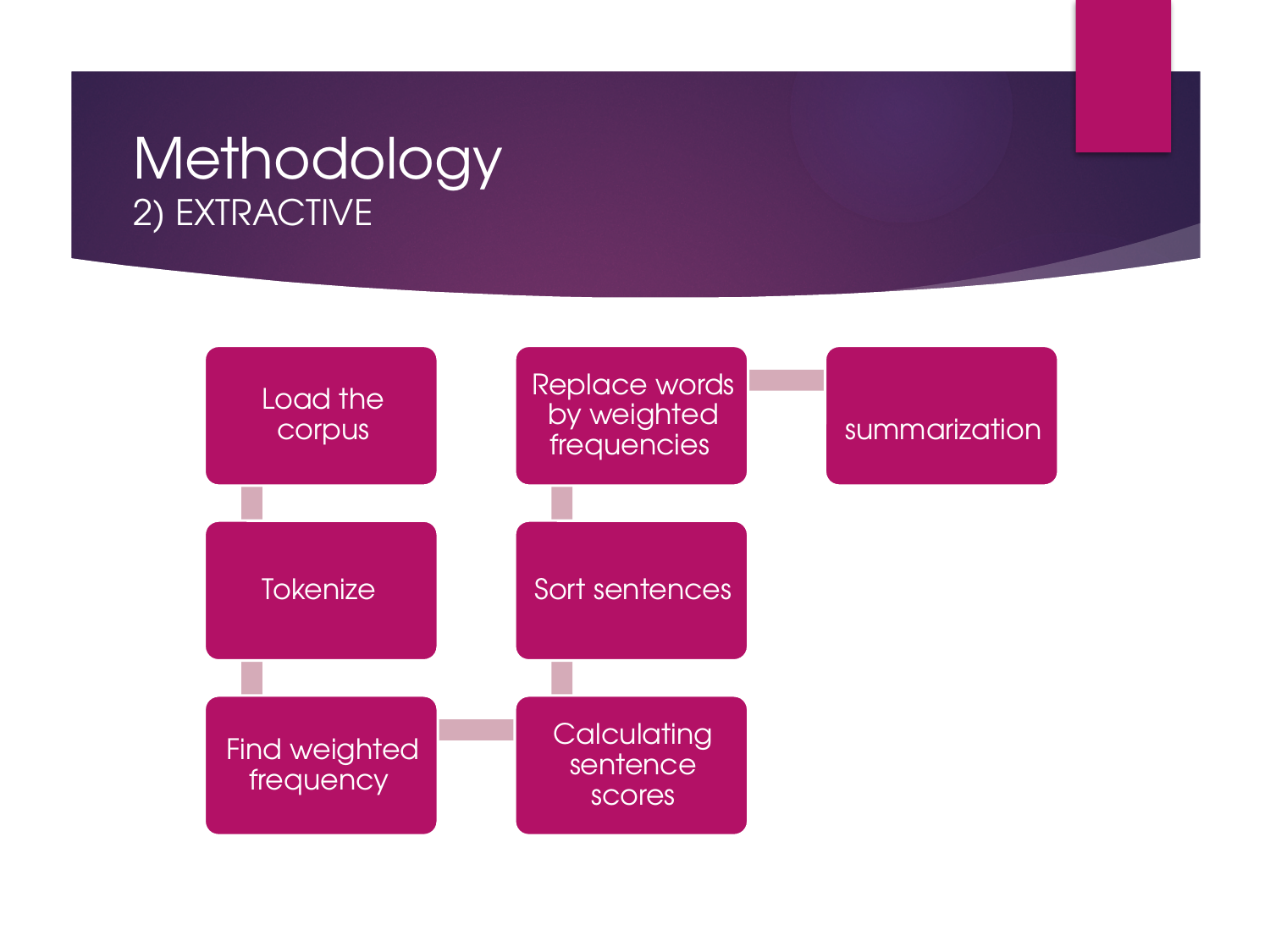

# Methodology 2) EXTRACTIVE
Load the corpus
Tokenize
Find weighted frequency
Calculating sentence scores
Sort sentences
Replace words by weighted frequencies
 summarization